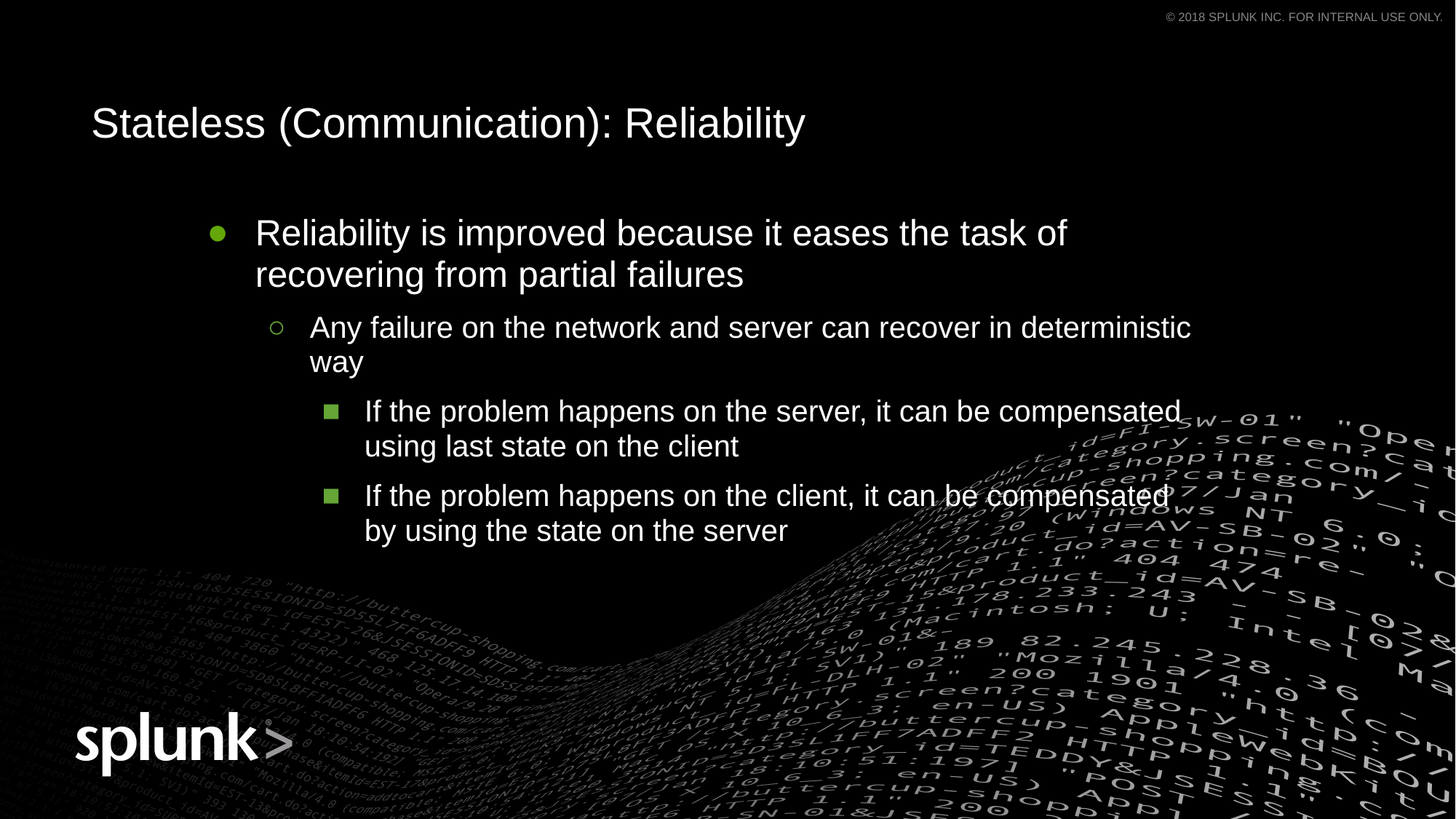

Stateless (Communication): Reliability

Reliability is improved because it eases the task of recovering from partial failures
Any failure on the network and server can recover in deterministic way
If the problem happens on the server, it can be compensated using last state on the client
If the problem happens on the client, it can be compensated by using the state on the server